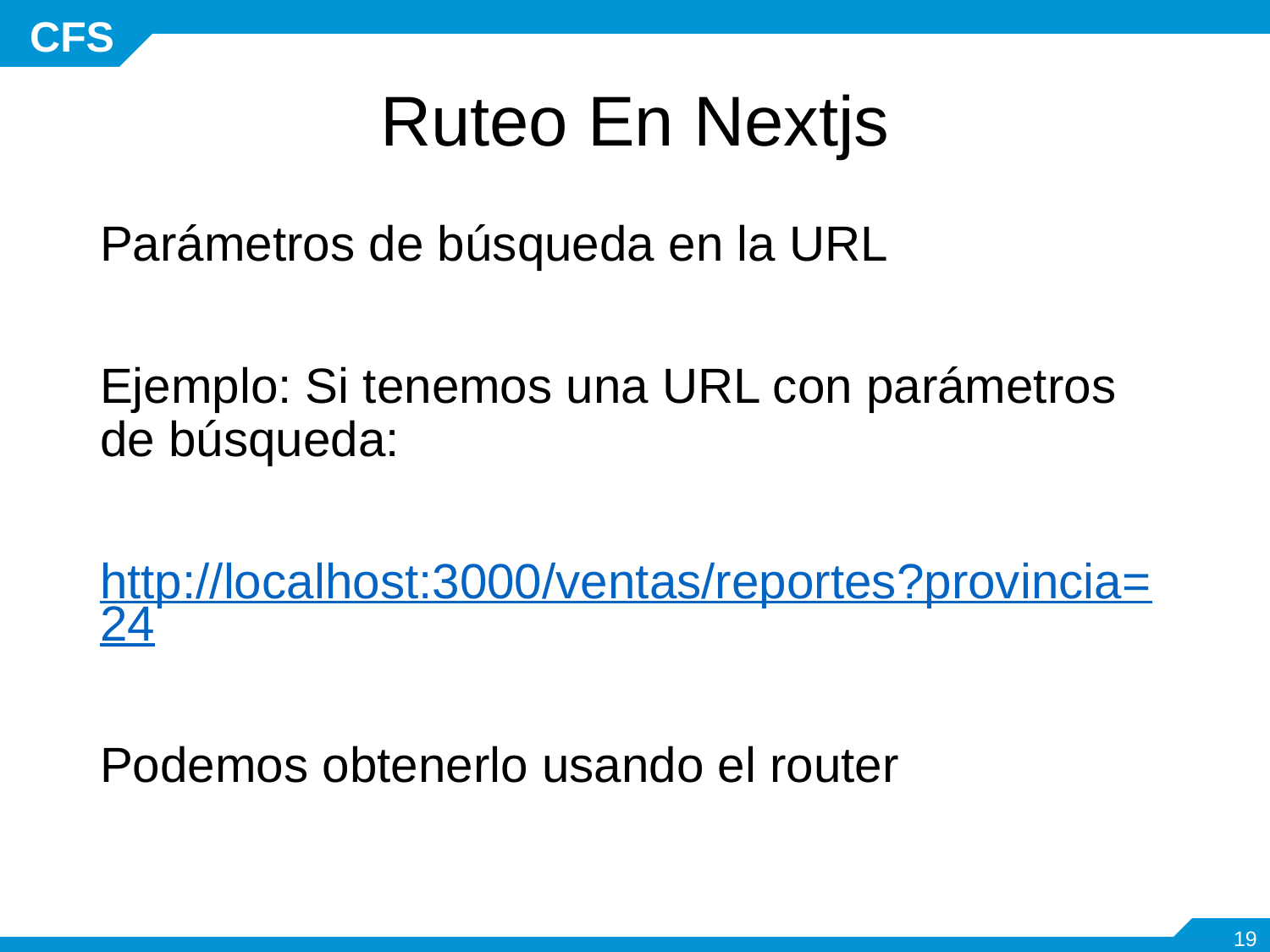

# Ruteo En Nextjs
Parámetros de búsqueda en la URL

Ejemplo: Si tenemos una URL con parámetros de búsqueda:

http://localhost:3000/ventas/reportes?provincia=24

Podemos obtenerlo usando el router

19